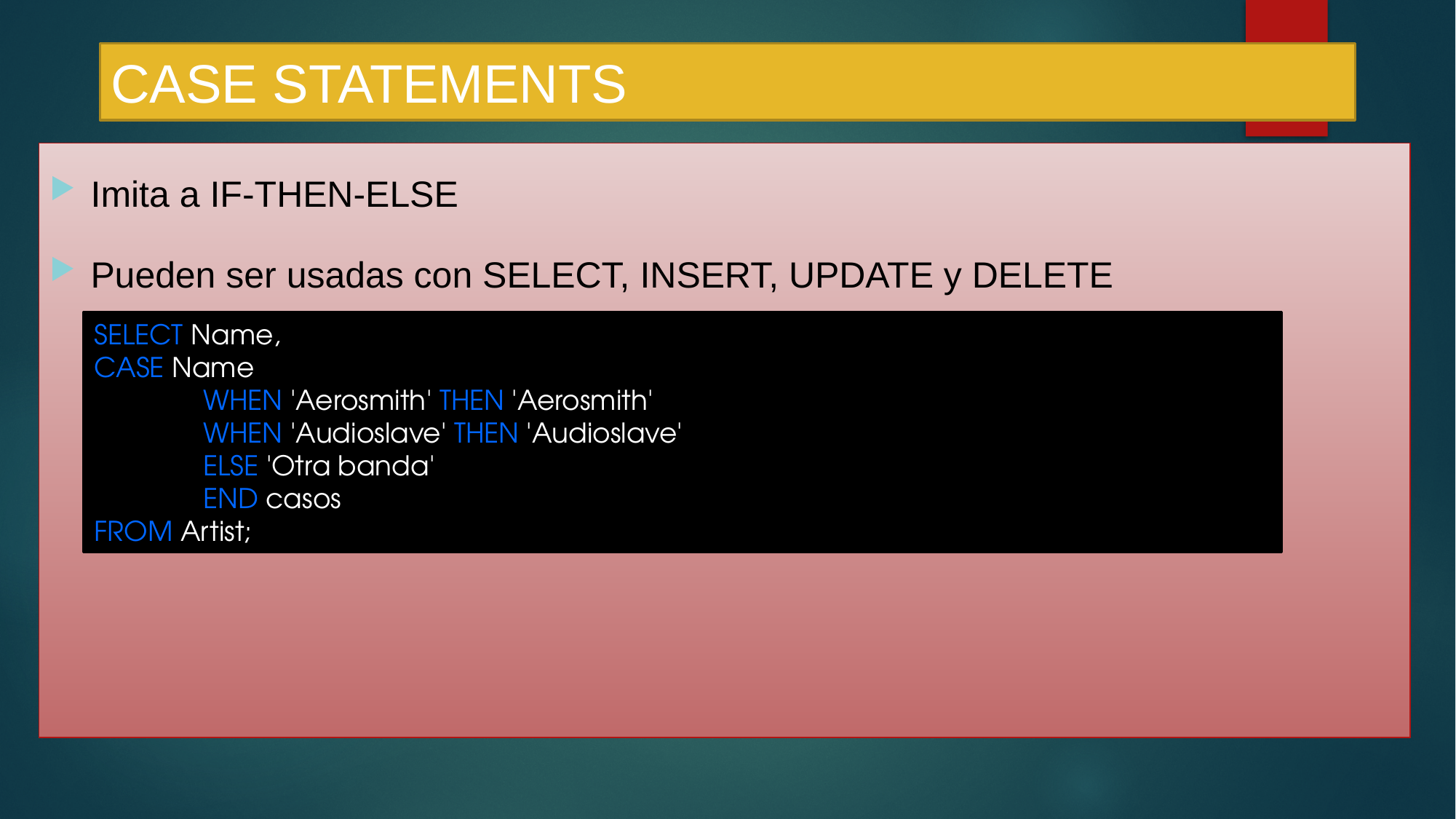

# CASE STATEMENTS
Imita a IF-THEN-ELSE
Pueden ser usadas con SELECT, INSERT, UPDATE y DELETE

SELECT Name,
CASE Name
	WHEN 'Aerosmith' THEN 'Aerosmith'
	WHEN 'Audioslave' THEN 'Audioslave'
	ELSE 'Otra banda'
	END casos
FROM Artist;